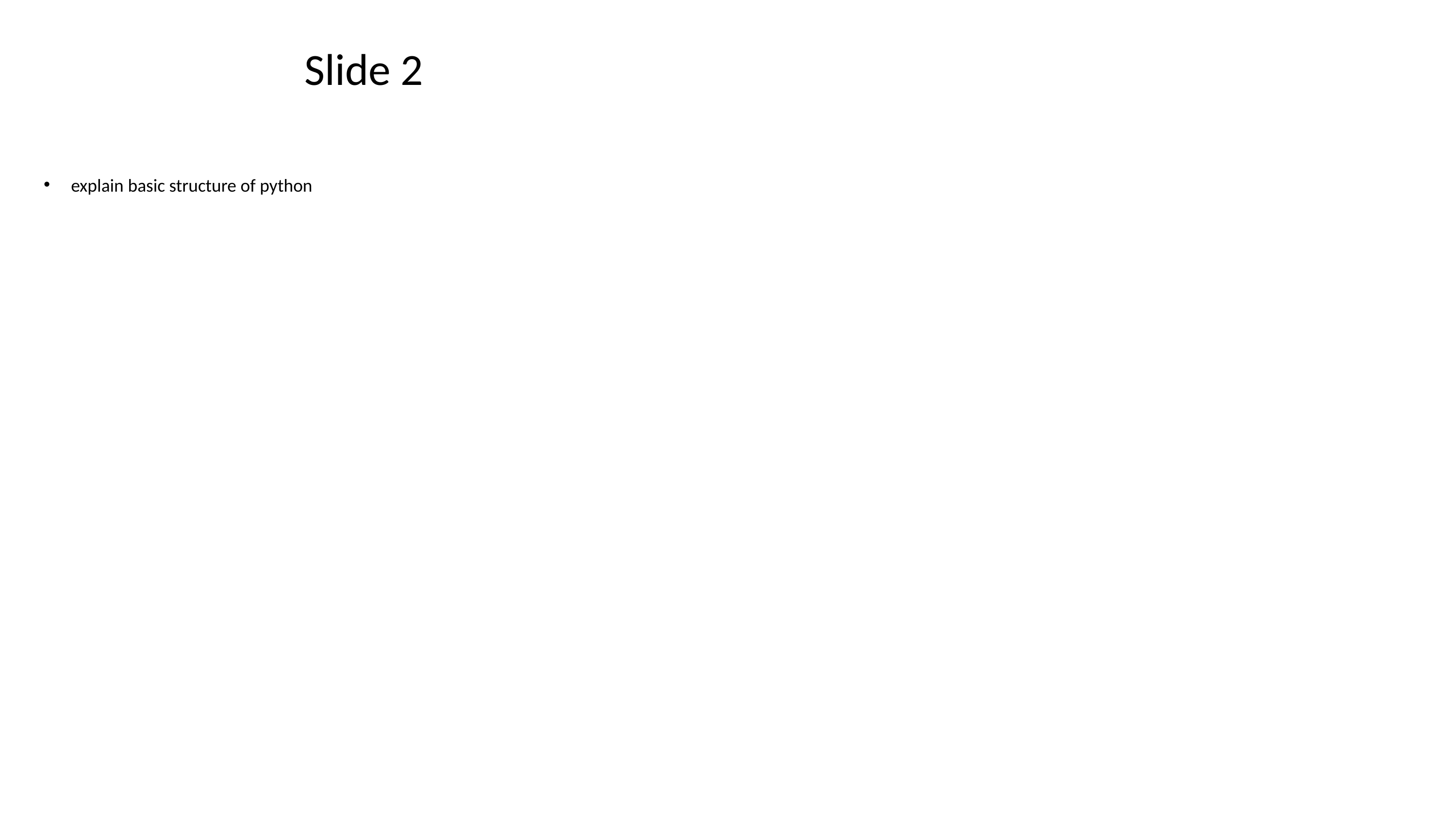

# Slide 2

explain basic structure of python